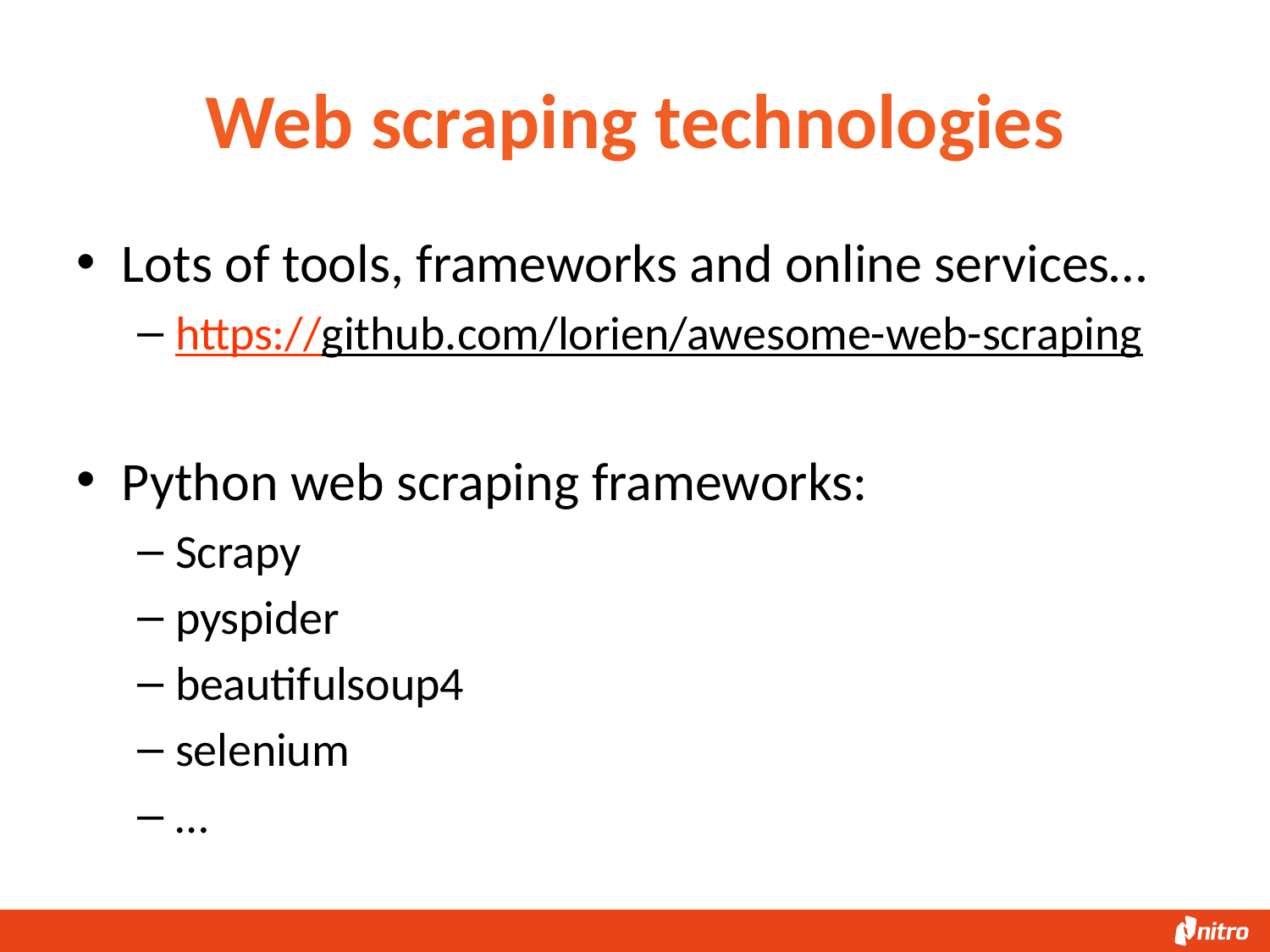

# Web scraping technologies
Lots of tools, frameworks and online services…
https://github.com/lorien/awesome-web-scraping

Python web scraping frameworks:
Scrapy
pyspider
beautifulsoup4
selenium
…